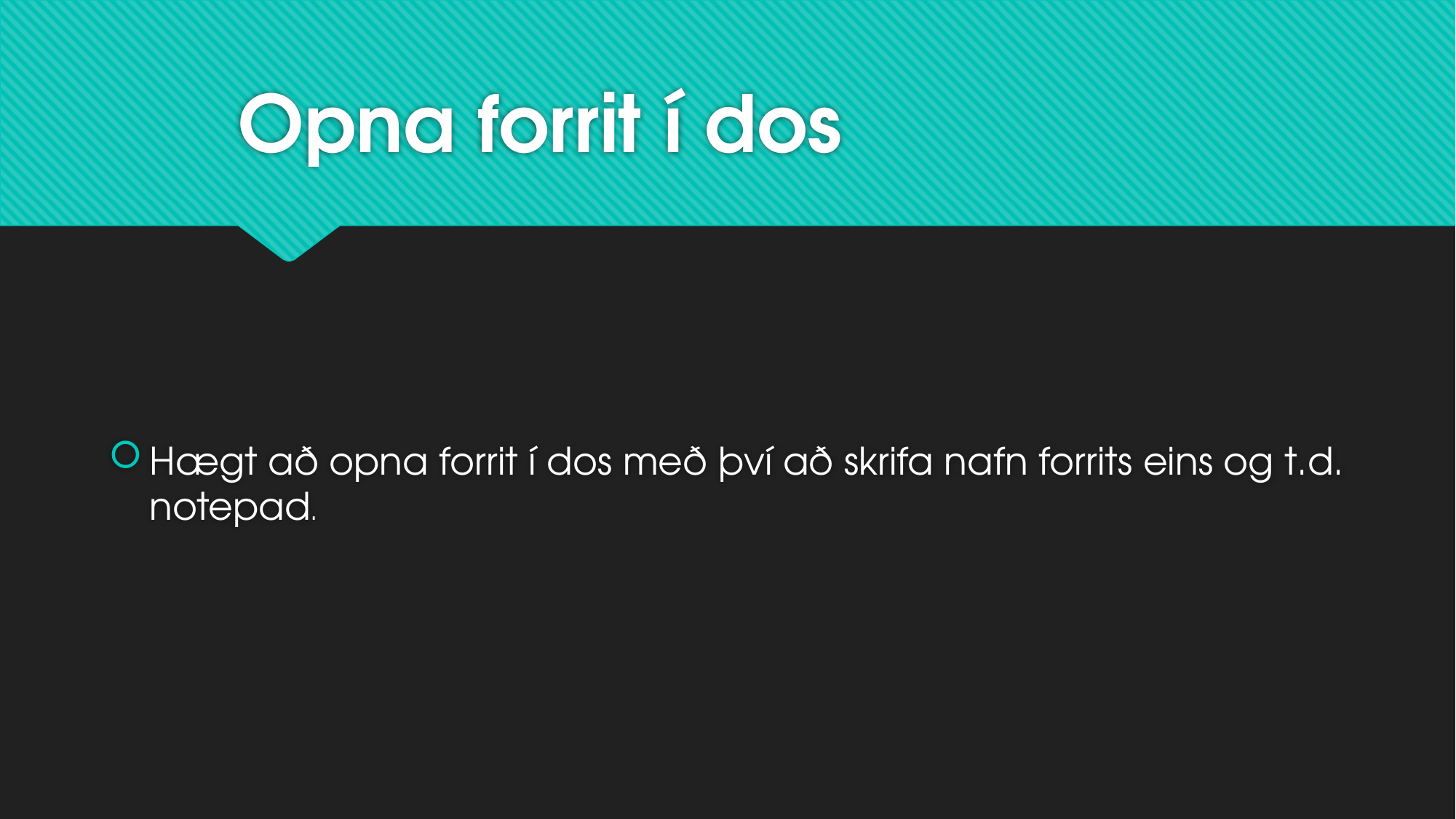

# Opna forrit í dos
Hægt að opna forrit í dos með því að skrifa nafn forrits eins og t.d. notepad.